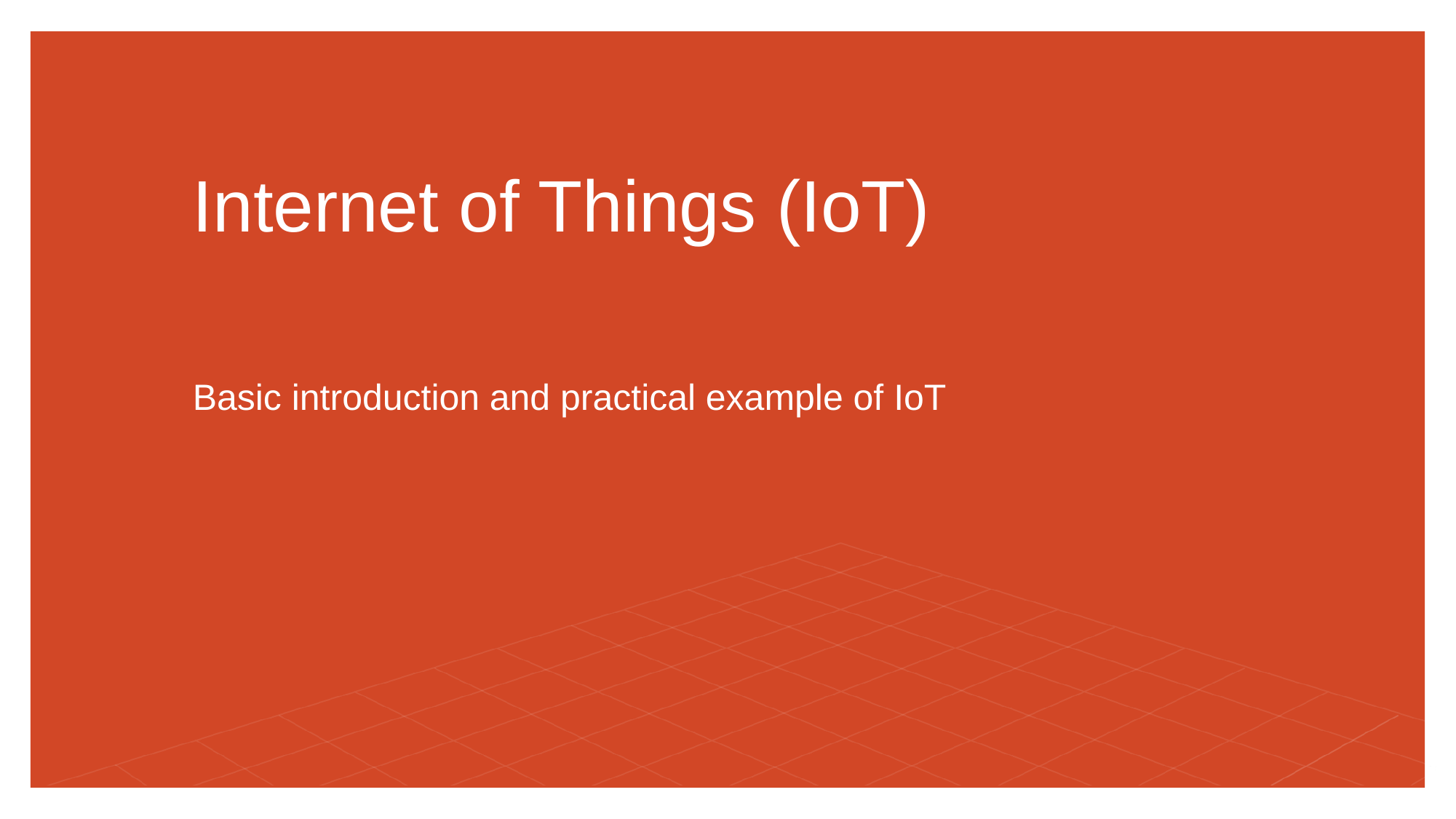

# Internet of Things (IoT)
Basic introduction and practical example of IoT